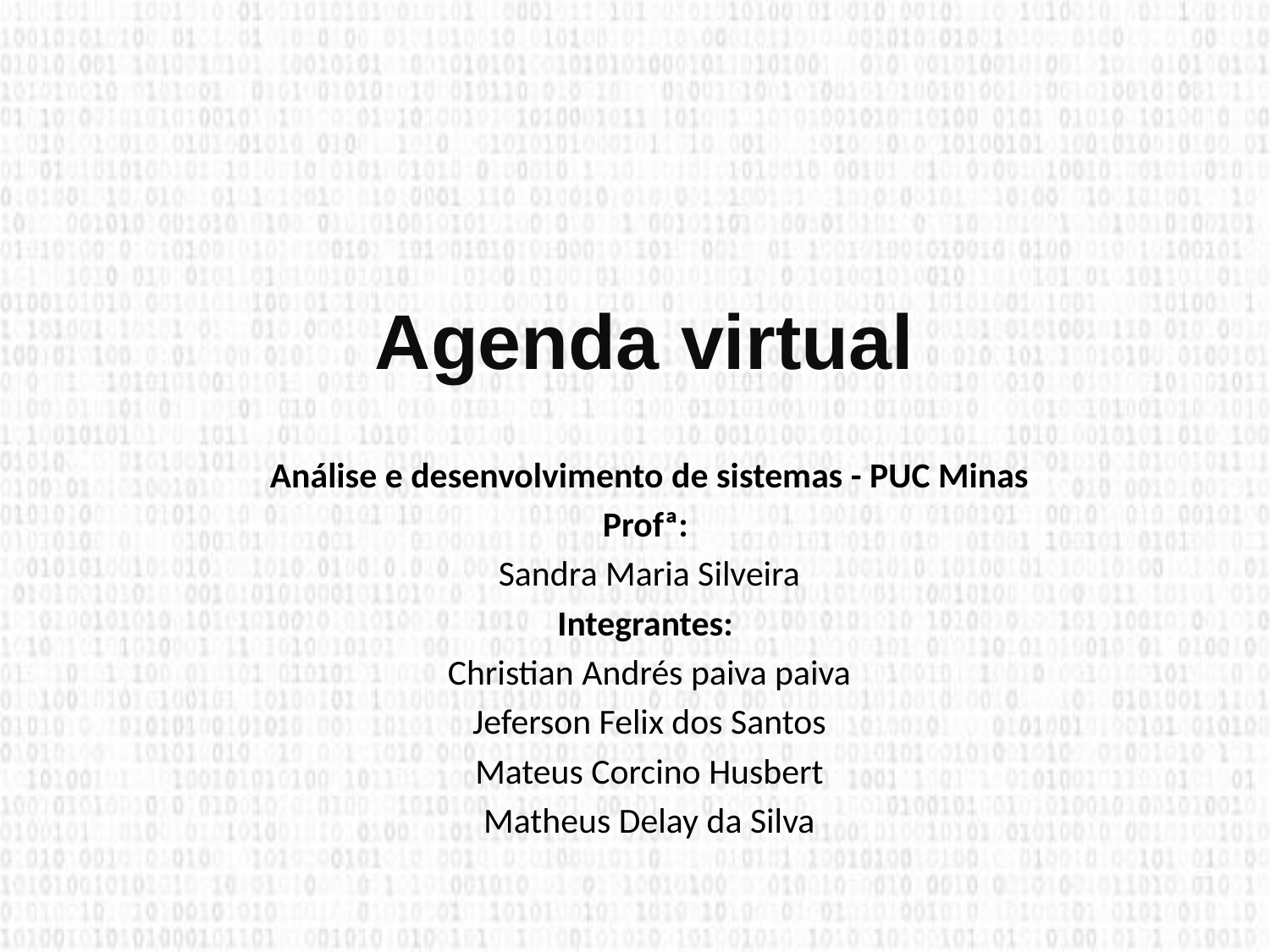

# Agenda virtual
Análise e desenvolvimento de sistemas - PUC Minas
Profª:
Sandra Maria Silveira
Integrantes:
Christian Andrés paiva paiva
Jeferson Felix dos Santos
Mateus Corcino Husbert
Matheus Delay da Silva